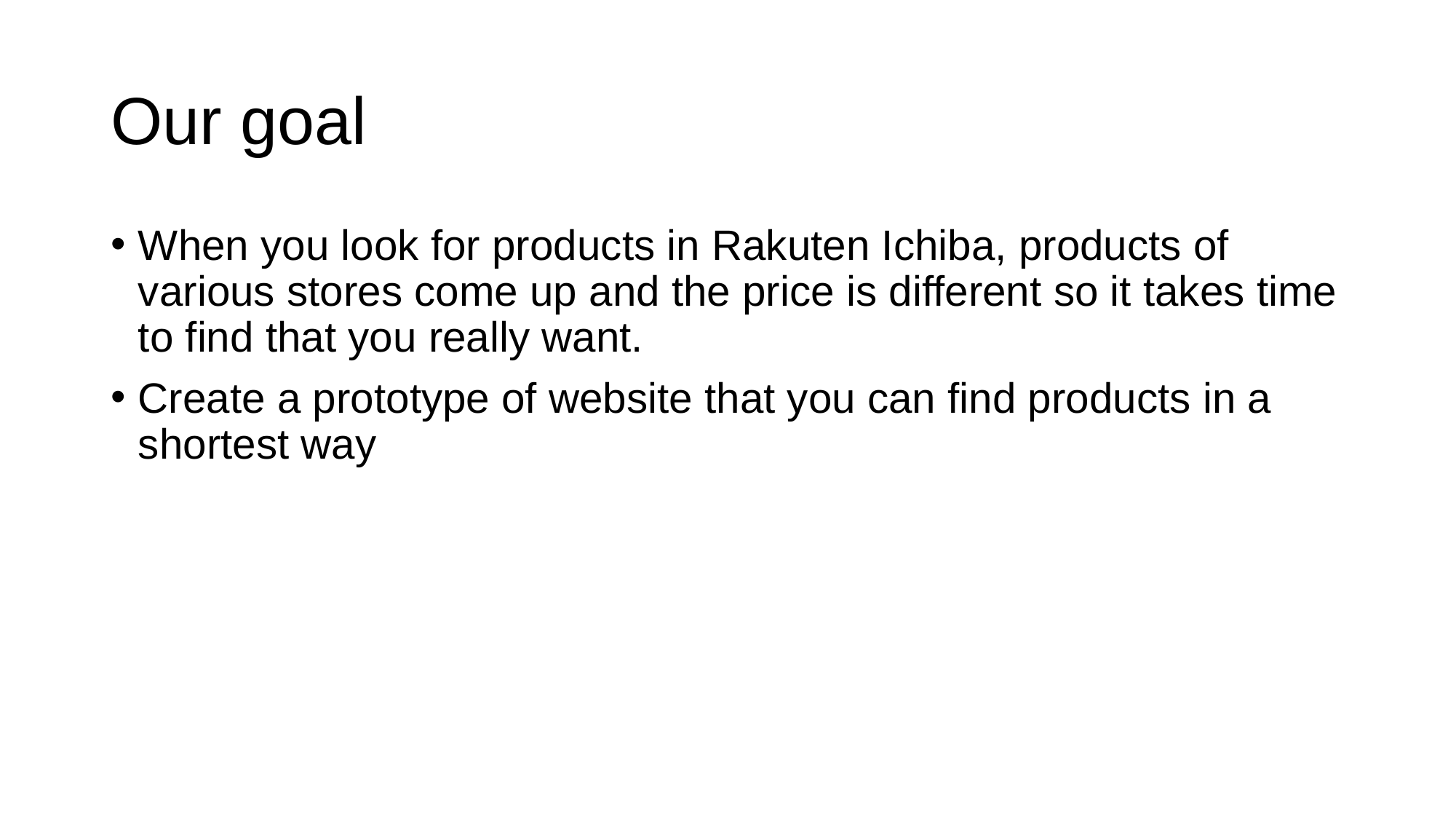

# Our goal
When you look for products in Rakuten Ichiba, products of various stores come up and the price is different so it takes time to find that you really want.
Create a prototype of website that you can find products in a shortest way